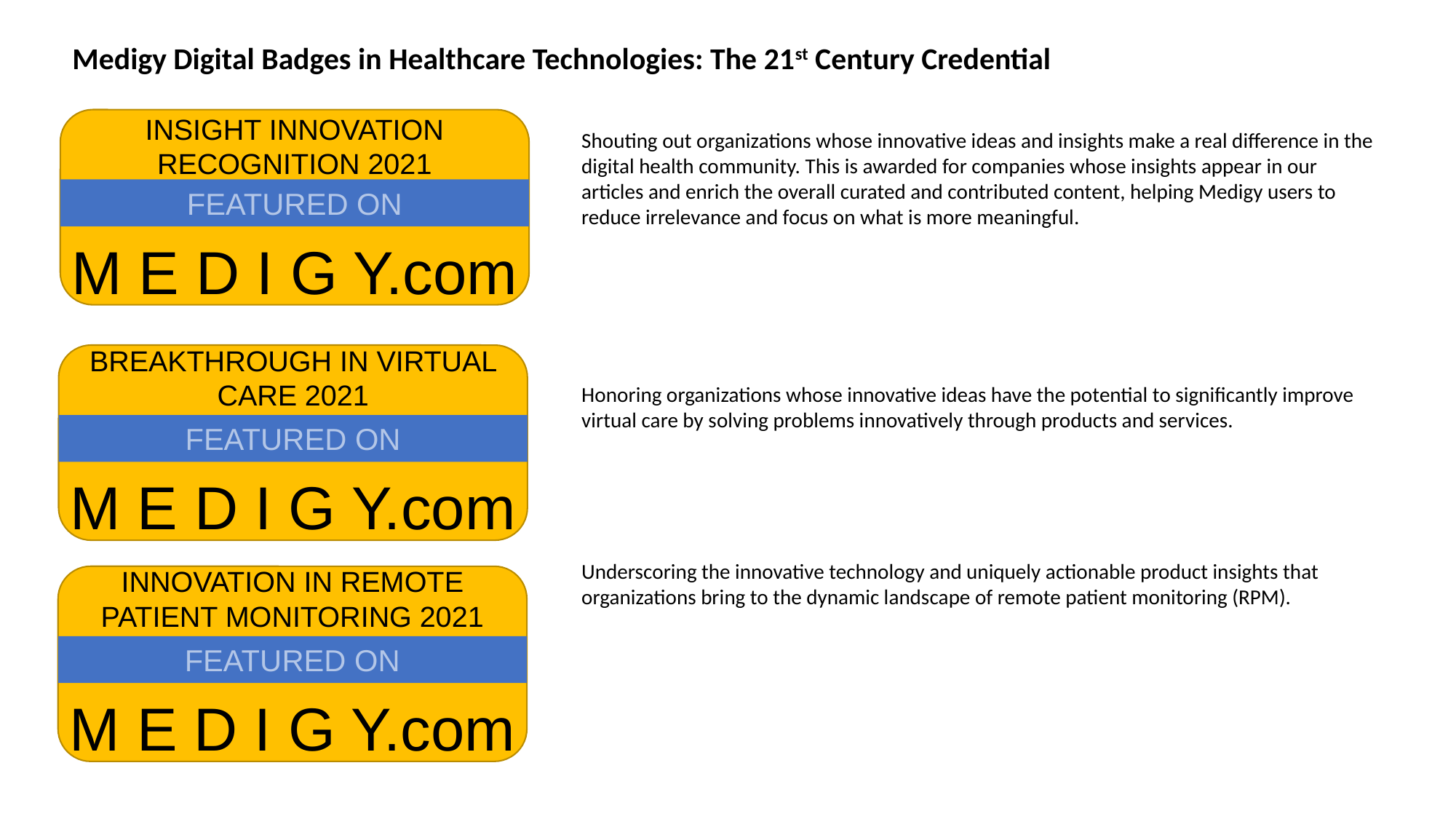

Medigy Digital Badges in Healthcare Technologies: The 21st Century Credential

INSIGHT INNOVATION RECOGNITION 2021

Shouting out organizations whose innovative ideas and insights make a real difference in the digital health community. This is awarded for companies whose insights appear in our articles and enrich the overall curated and contributed content, helping Medigy users to reduce irrelevance and focus on what is more meaningful.
FEATURED ON
M E D I G Y.com
BREAKTHROUGH IN VIRTUAL CARE 2021

Honoring organizations whose innovative ideas have the potential to significantly improve virtual care by solving problems innovatively through products and services.
FEATURED ON
M E D I G Y.com
Underscoring the innovative technology and uniquely actionable product insights that organizations bring to the dynamic landscape of remote patient monitoring (RPM).
INNOVATION IN REMOTE PATIENT MONITORING 2021

FEATURED ON
M E D I G Y.com